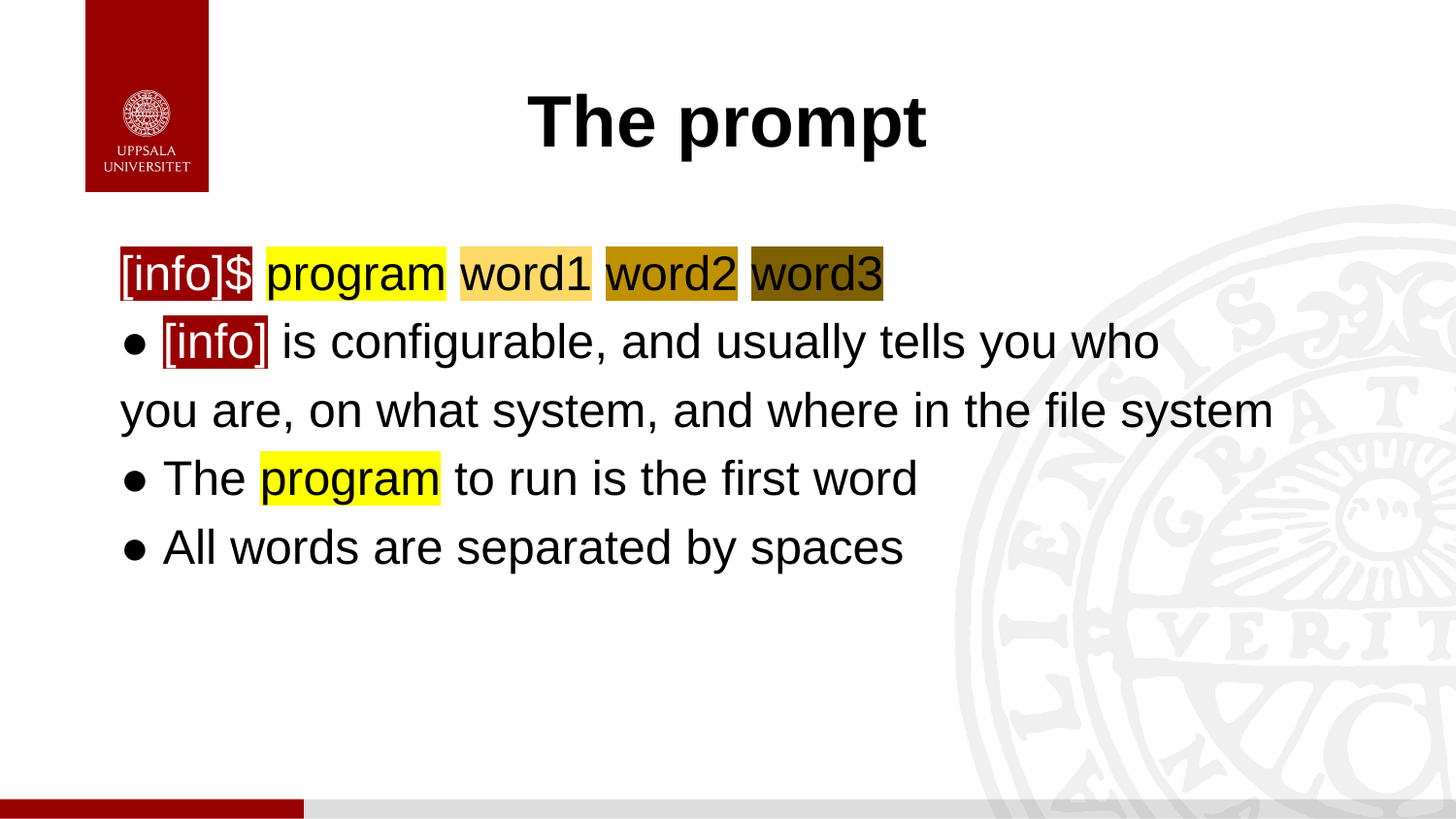

# The prompt
[info]$ program word1 word2 word3
● [info] is configurable, and usually tells you who
you are, on what system, and where in the file system
● The program to run is the first word
● All words are separated by spaces